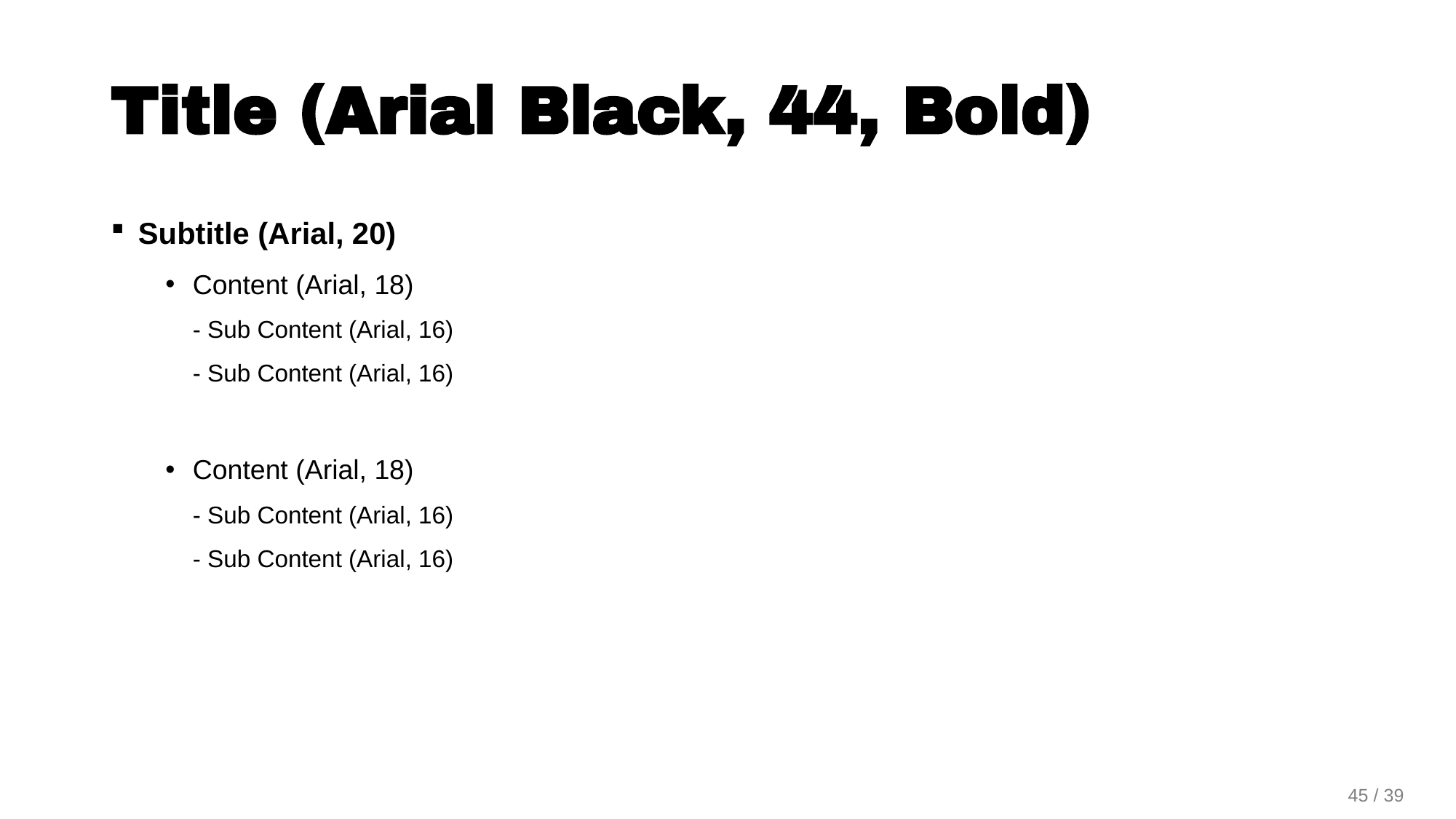

Title (Arial Black, 44, Bold)
Subtitle (Arial, 20)
Content (Arial, 18)
- Sub Content (Arial, 16)
- Sub Content (Arial, 16)

Content (Arial, 18)
- Sub Content (Arial, 16)
- Sub Content (Arial, 16)